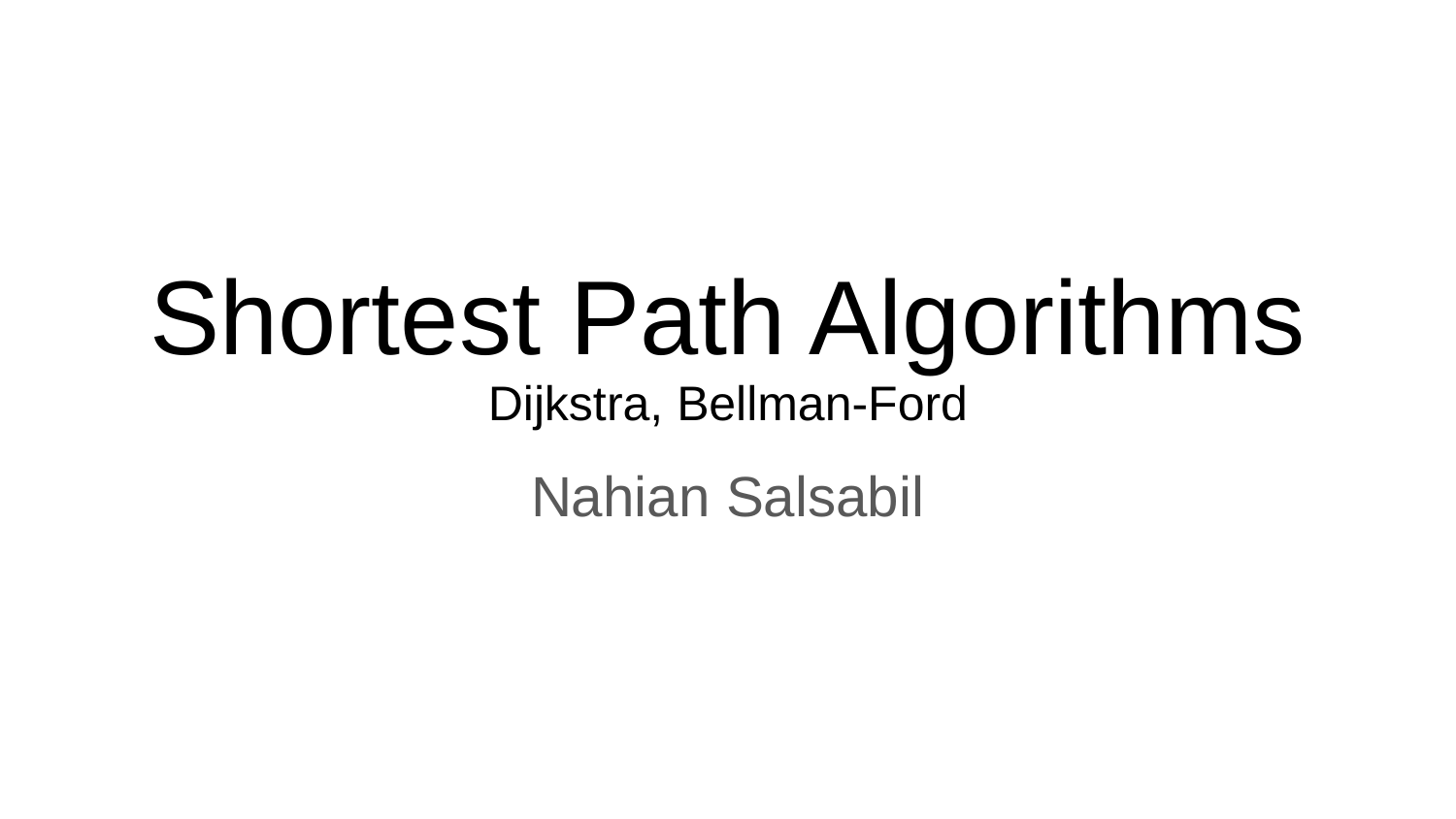

# Shortest Path Algorithms
Dijkstra, Bellman-Ford
Nahian Salsabil